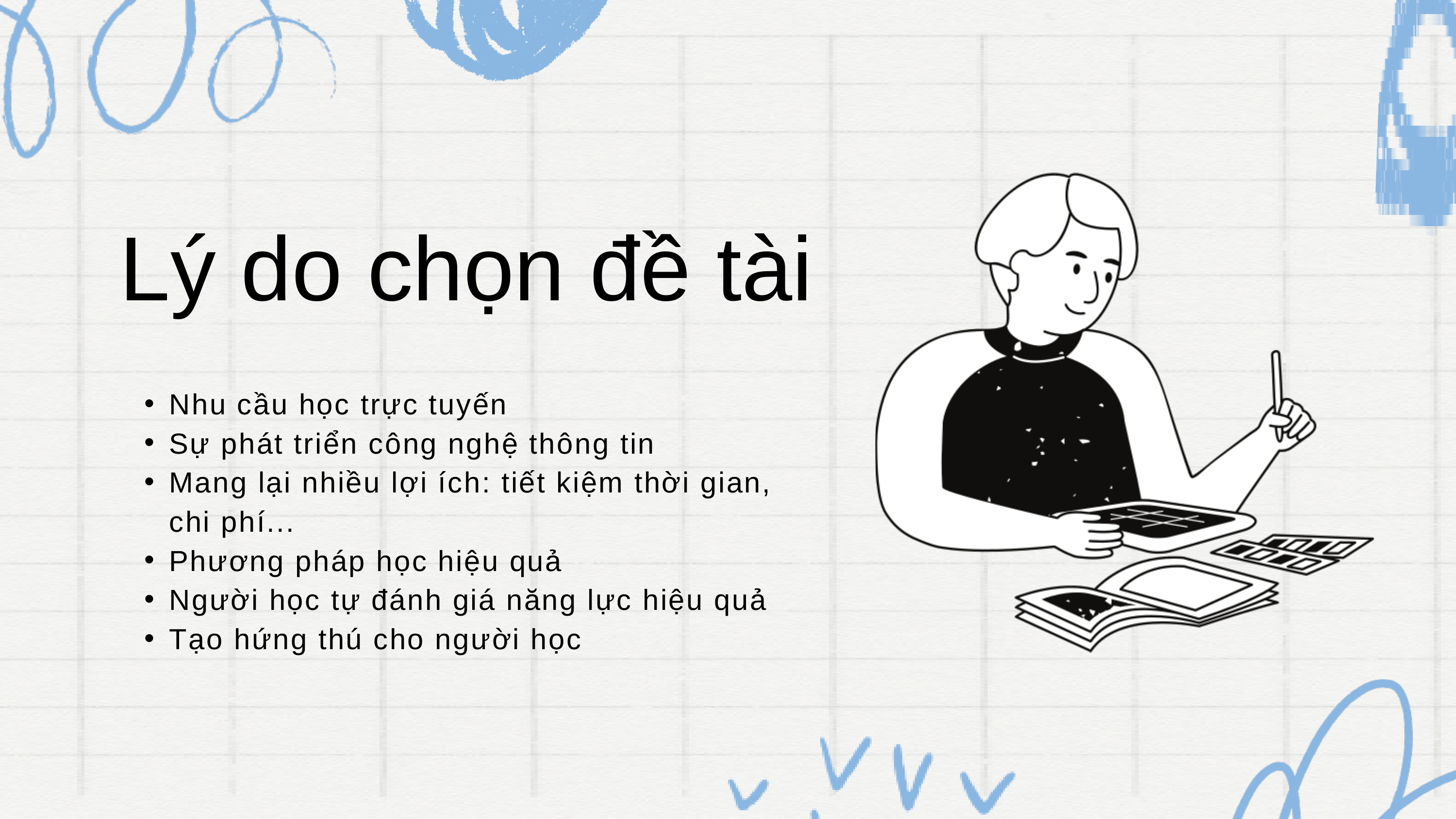

Lý do chọn đề tài
Nhu cầu học trực tuyến
Sự phát triển công nghệ thông tin
Mang lại nhiều lợi ích: tiết kiệm thời gian, chi phí...
Phương pháp học hiệu quả
Người học tự đánh giá năng lực hiệu quả
Tạo hứng thú cho người học